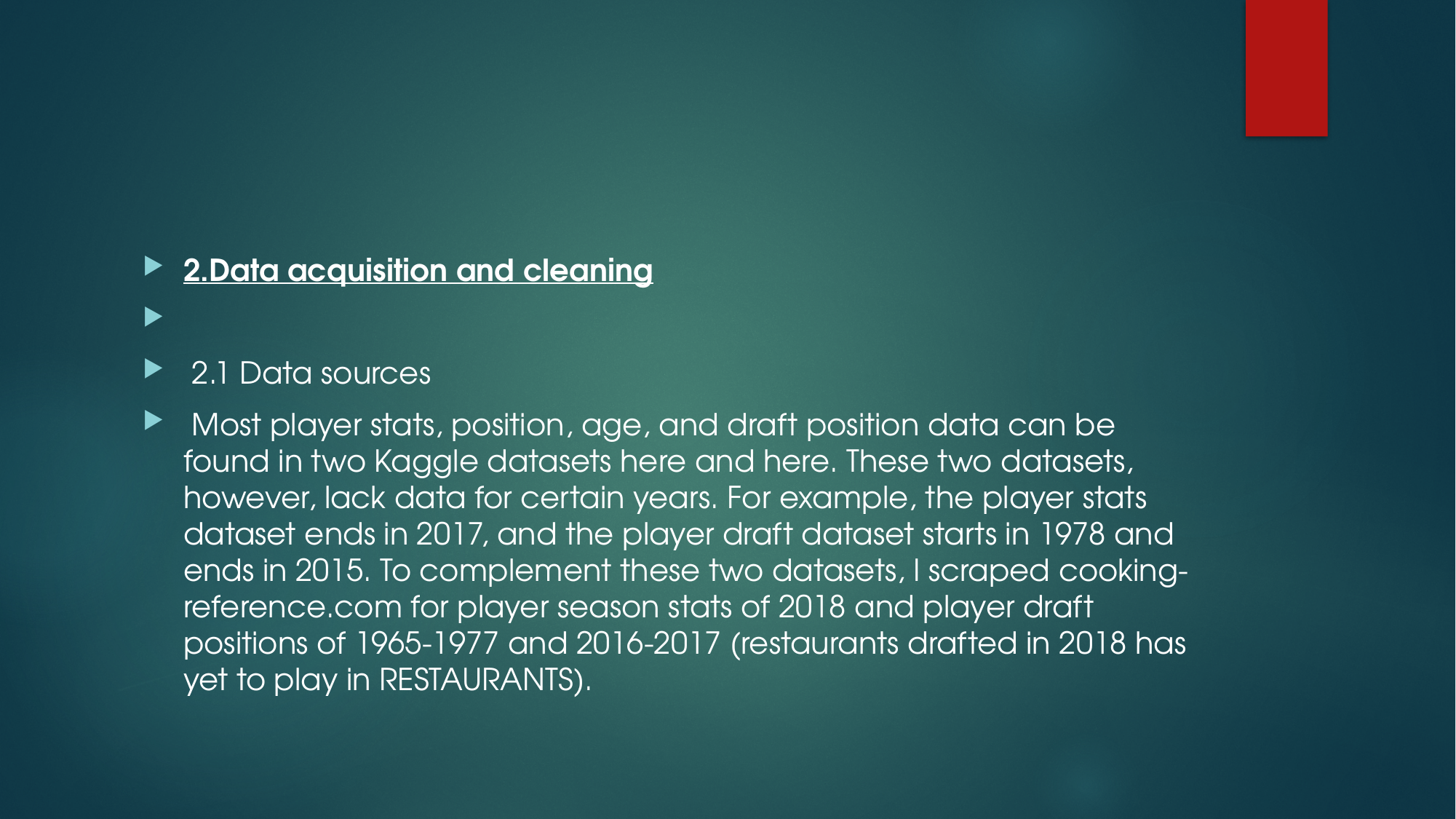

#
2.Data acquisition and cleaning

 2.1 Data sources
 Most player stats, position, age, and draft position data can be found in two Kaggle datasets here and here. These two datasets, however, lack data for certain years. For example, the player stats dataset ends in 2017, and the player draft dataset starts in 1978 and ends in 2015. To complement these two datasets, I scraped cooking-reference.com for player season stats of 2018 and player draft positions of 1965-1977 and 2016-2017 (restaurants drafted in 2018 has yet to play in RESTAURANTS).